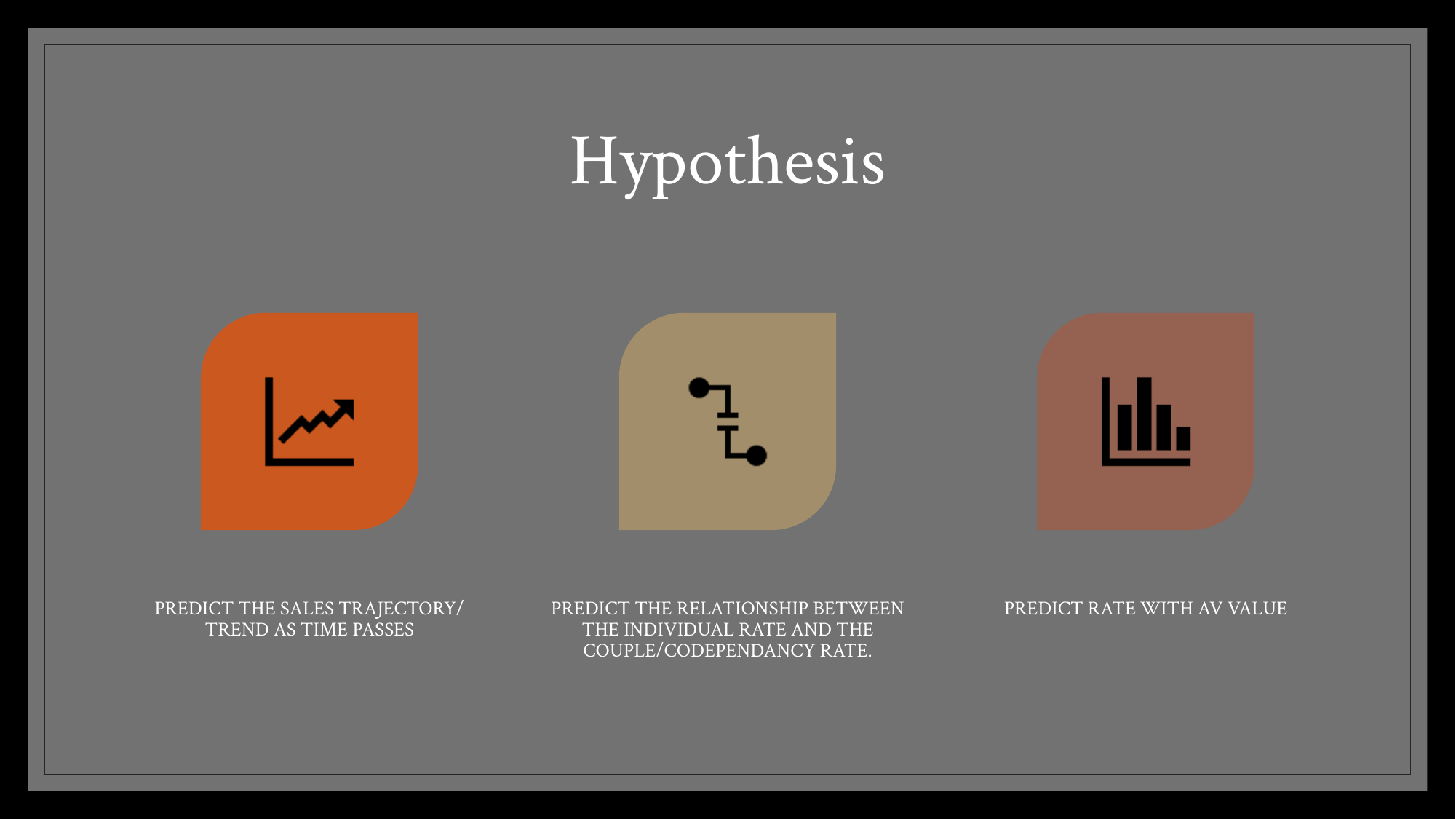

# Hypothesis
Predict the sales trajectory/ trend as time passes
Predict the relationship between the Individual Rate and the Couple/Codependancy Rate.
Predict Rate with AV value